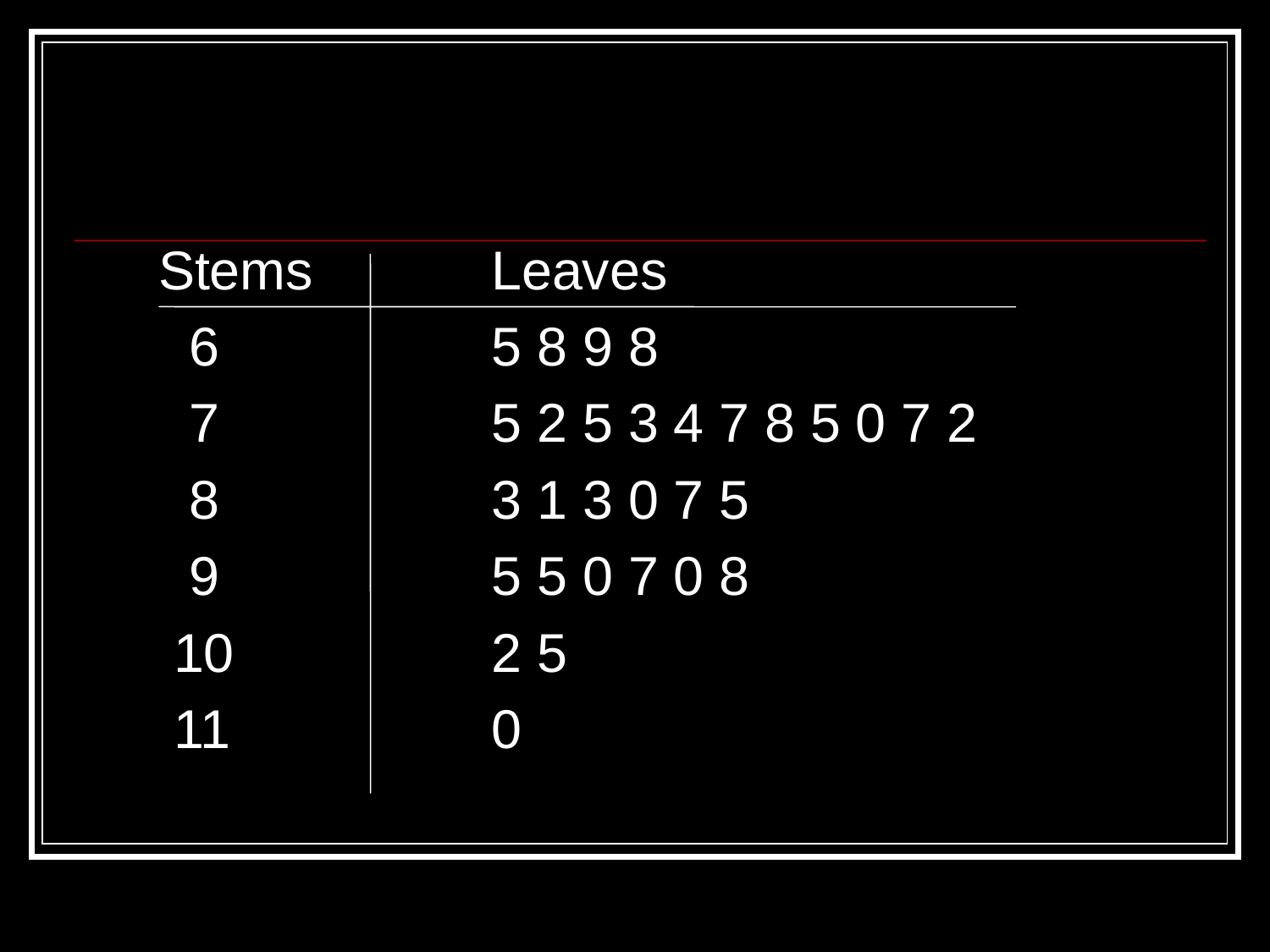

#
Stems	 	Leaves
  6			5 8 9 8
  7 			5 2 5 3 4 7 8 5 0 7 2
  8			3 1 3 0 7 5
  9			5 5 0 7 0 8
 10			2 5
 11			0